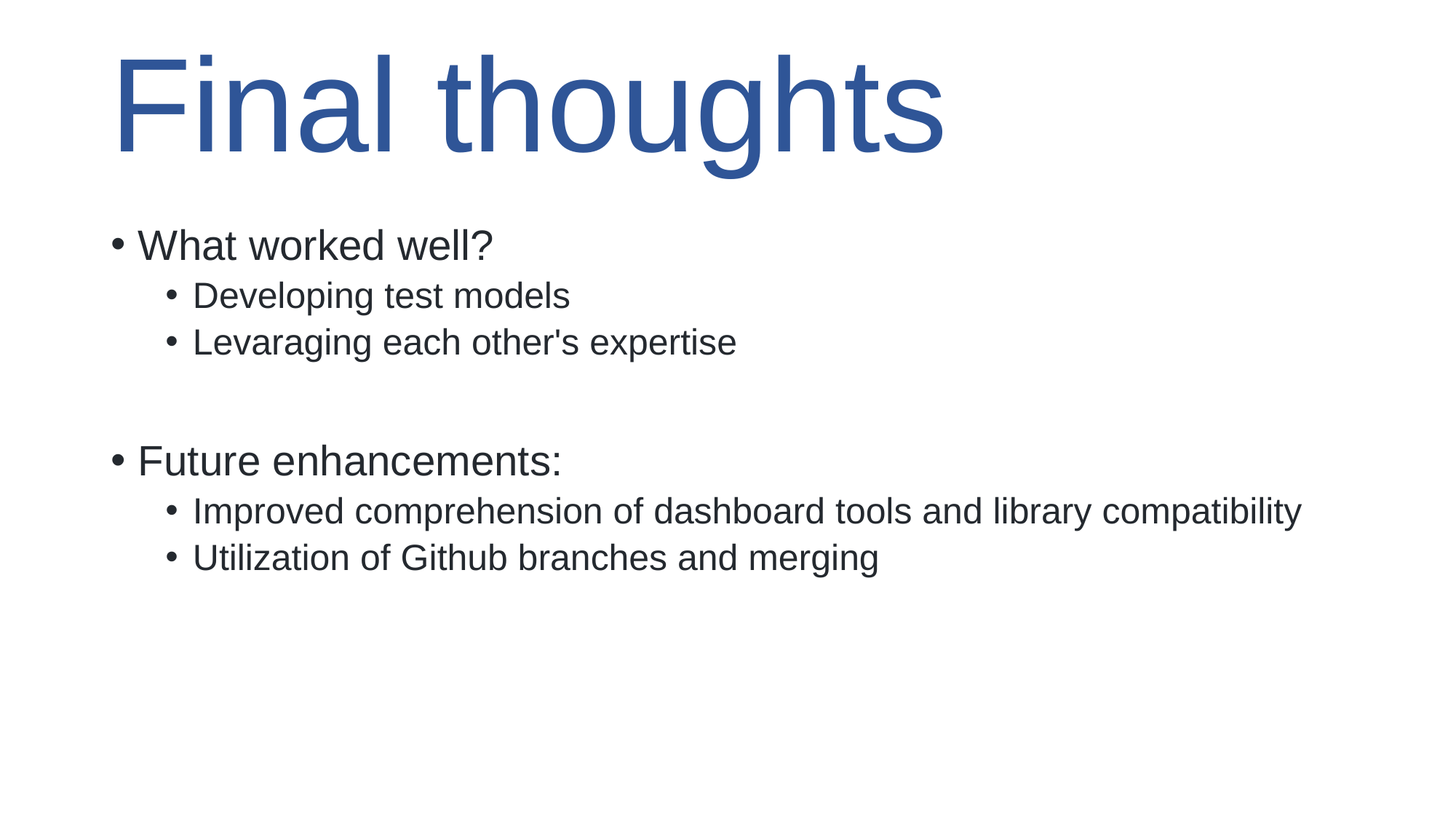

# Final thoughts
What worked well?
Developing test models
Levaraging each other's expertise

Future enhancements:
Improved comprehension of dashboard tools and library compatibility
Utilization of Github branches and merging